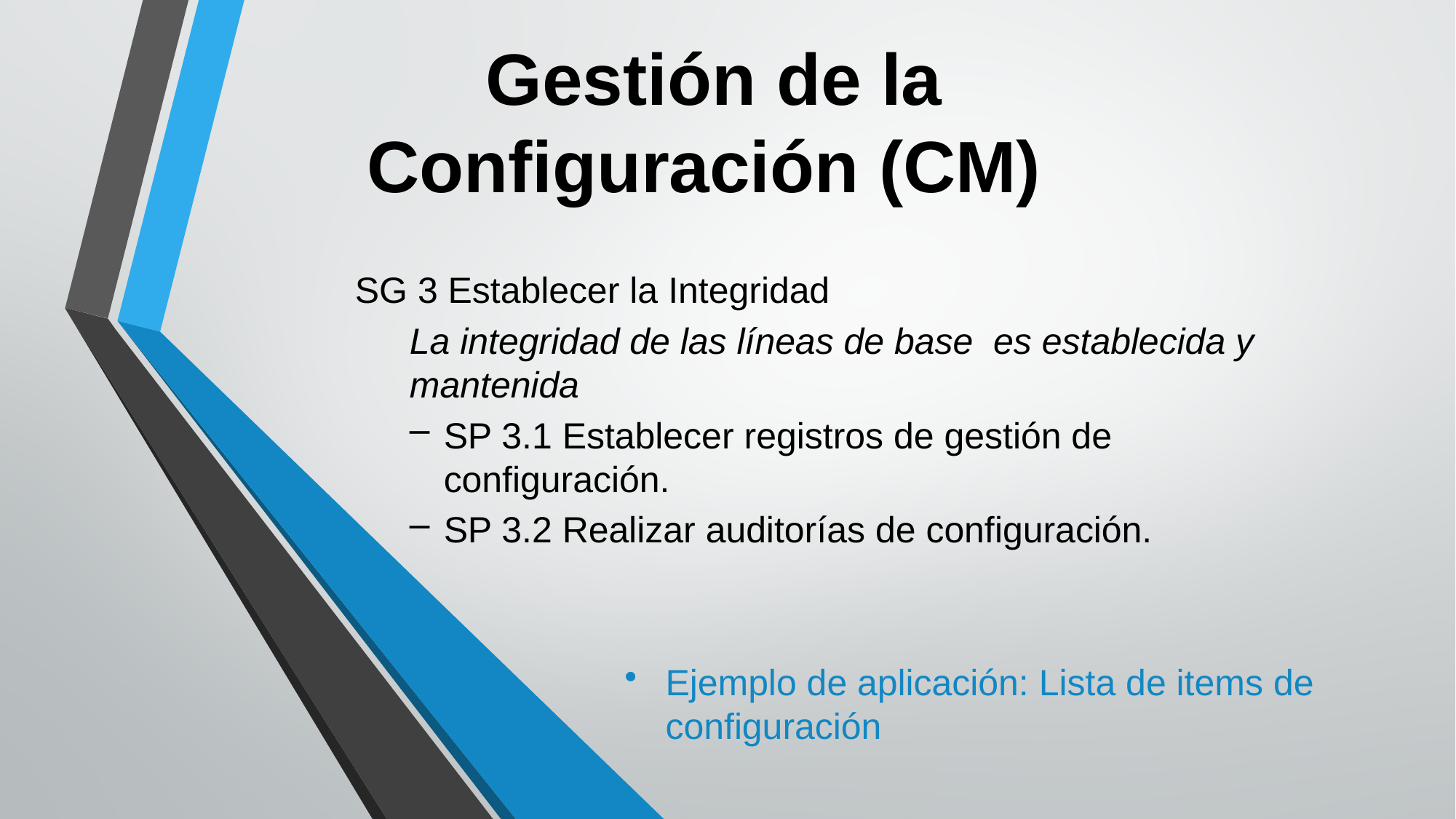

Gestión de la Configuración (CM)
SG 3 Establecer la Integridad
La integridad de las líneas de base  es establecida y mantenida
SP 3.1 Establecer registros de gestión de configuración.
SP 3.2 Realizar auditorías de configuración.
Ejemplo de aplicación: Lista de items de configuración